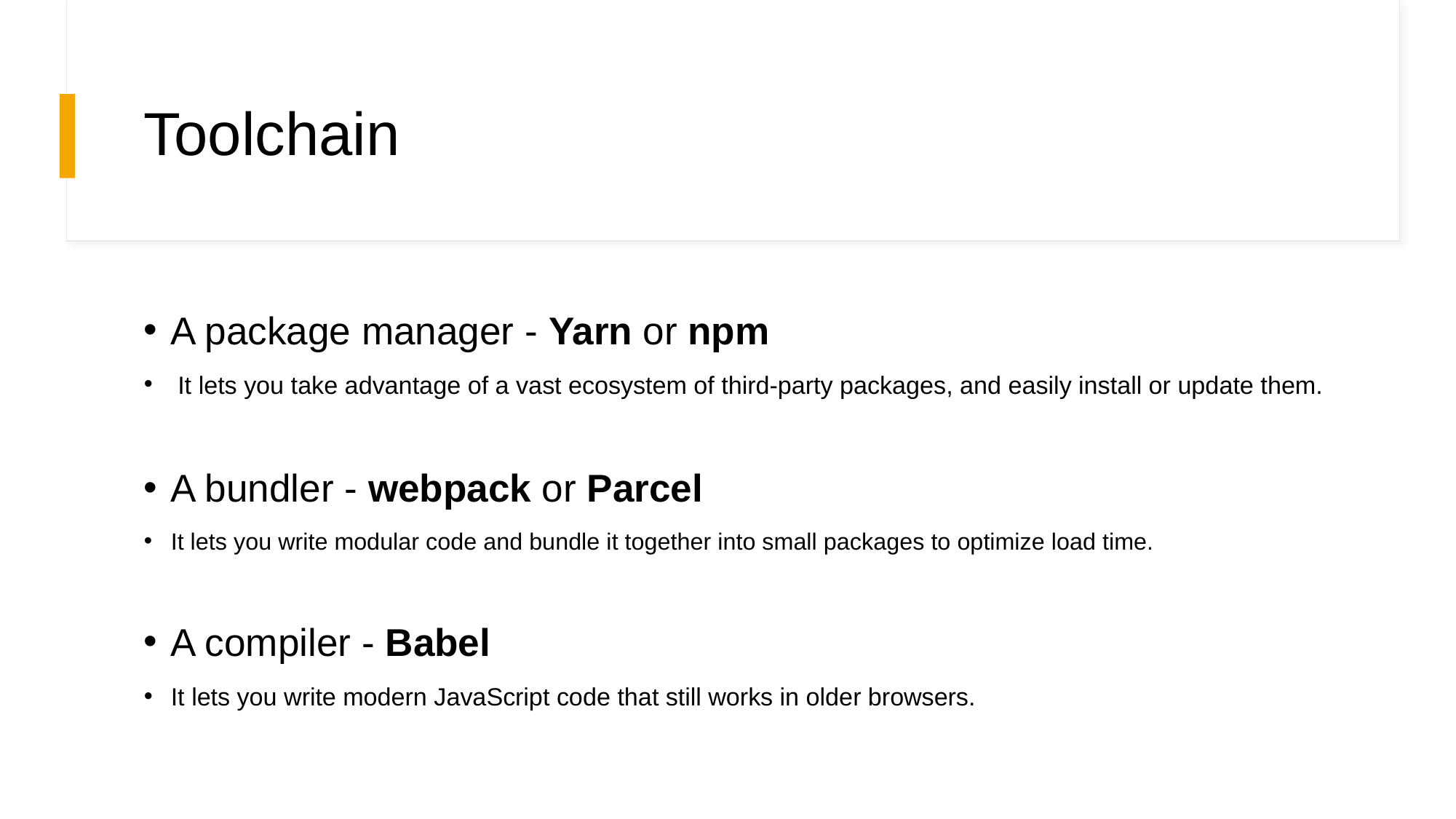

# Toolchain
A package manager - Yarn or npm
 It lets you take advantage of a vast ecosystem of third-party packages, and easily install or update them.

A bundler - webpack or Parcel
It lets you write modular code and bundle it together into small packages to optimize load time.

A compiler - Babel
It lets you write modern JavaScript code that still works in older browsers.